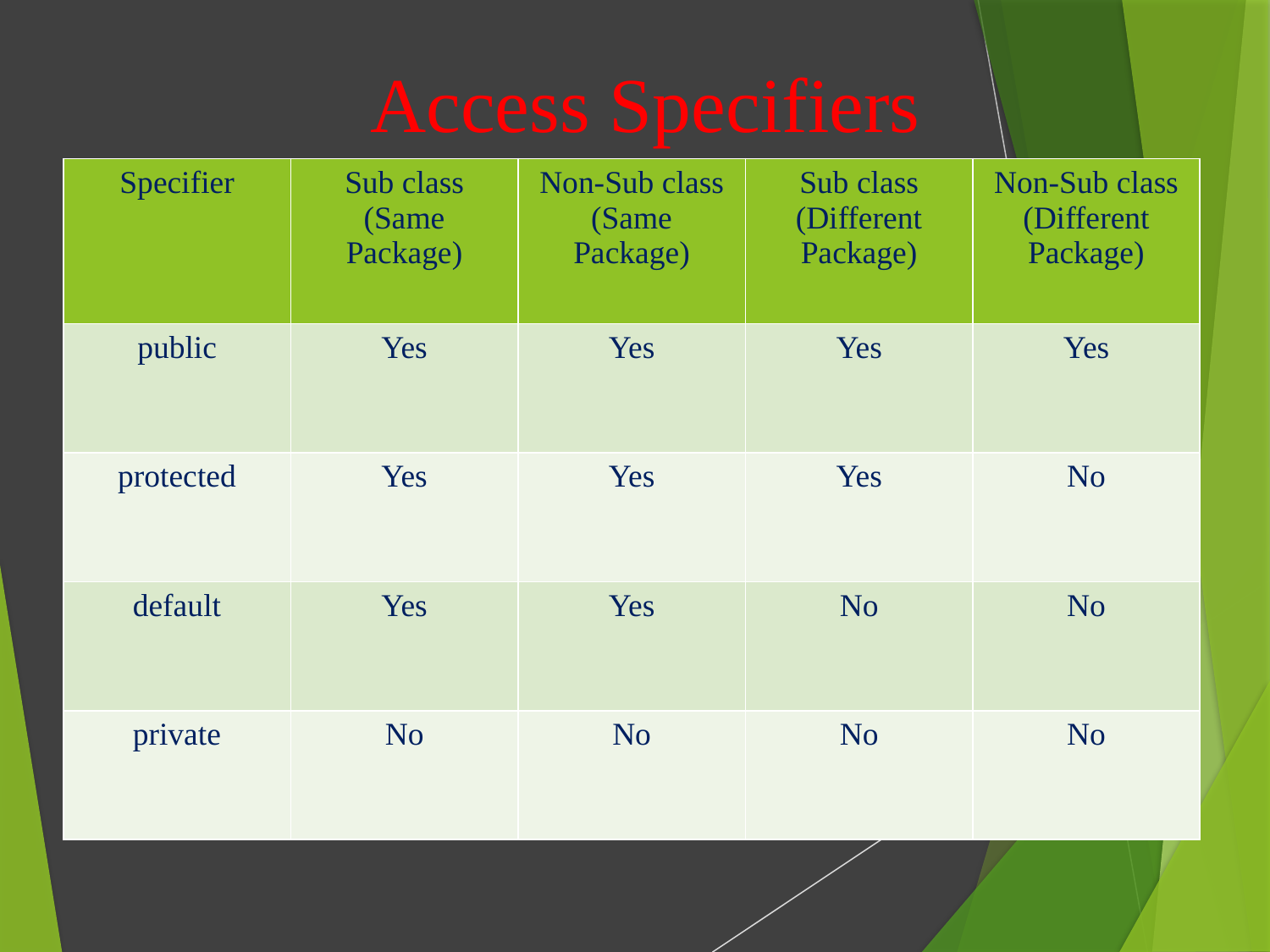

# Access Specifiers
| Specifier | Sub class (Same Package) | Non-Sub class (Same Package) | Sub class (Different Package) | Non-Sub class (Different Package) |
| --- | --- | --- | --- | --- |
| public | Yes | Yes | Yes | Yes |
| protected | Yes | Yes | Yes | No |
| default | Yes | Yes | No | No |
| private | No | No | No | No |